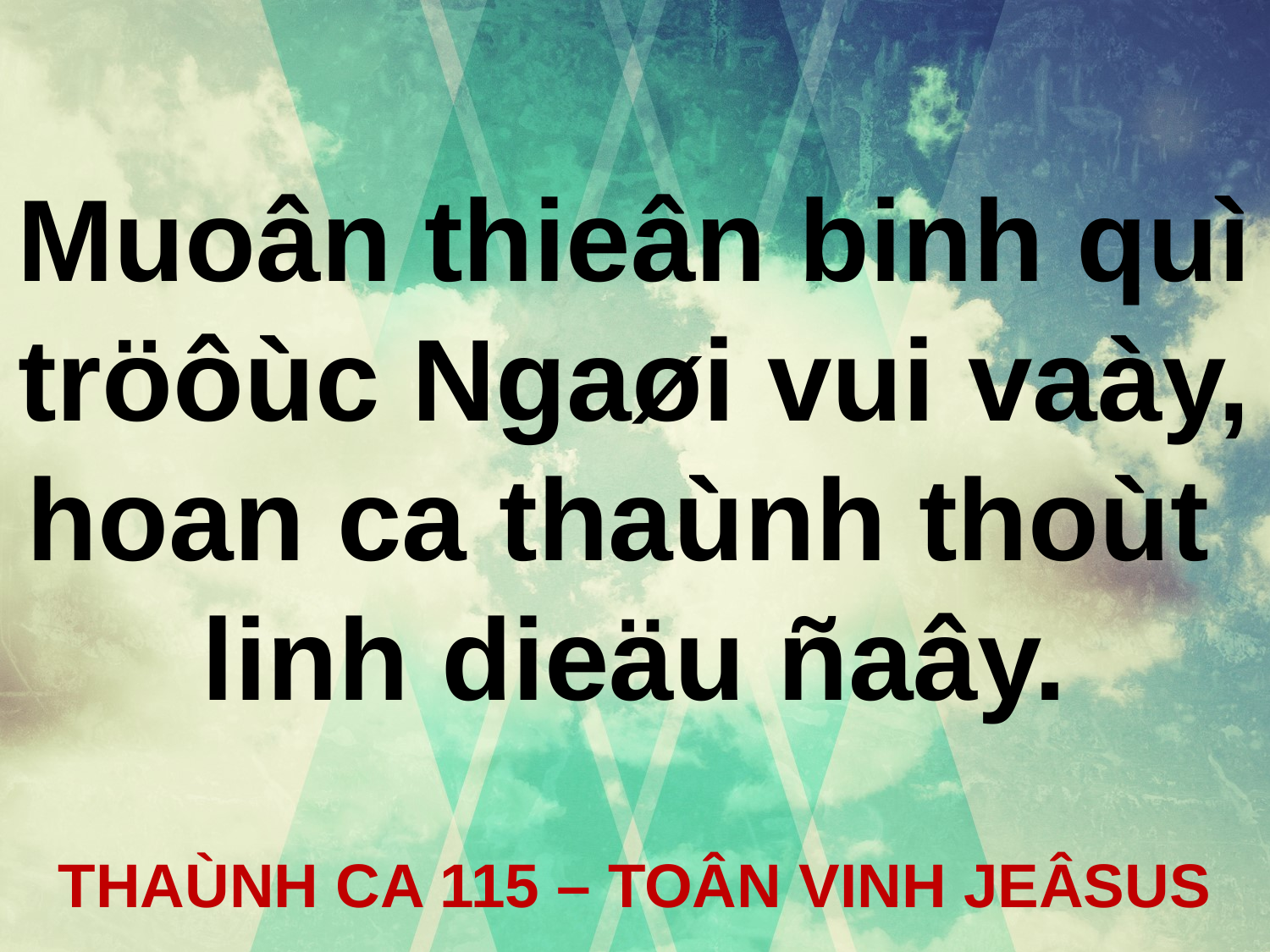

Muoân thieân binh quì tröôùc Ngaøi vui vaày, hoan ca thaùnh thoùt
linh dieäu ñaây.
THAÙNH CA 115 – TOÂN VINH JEÂSUS